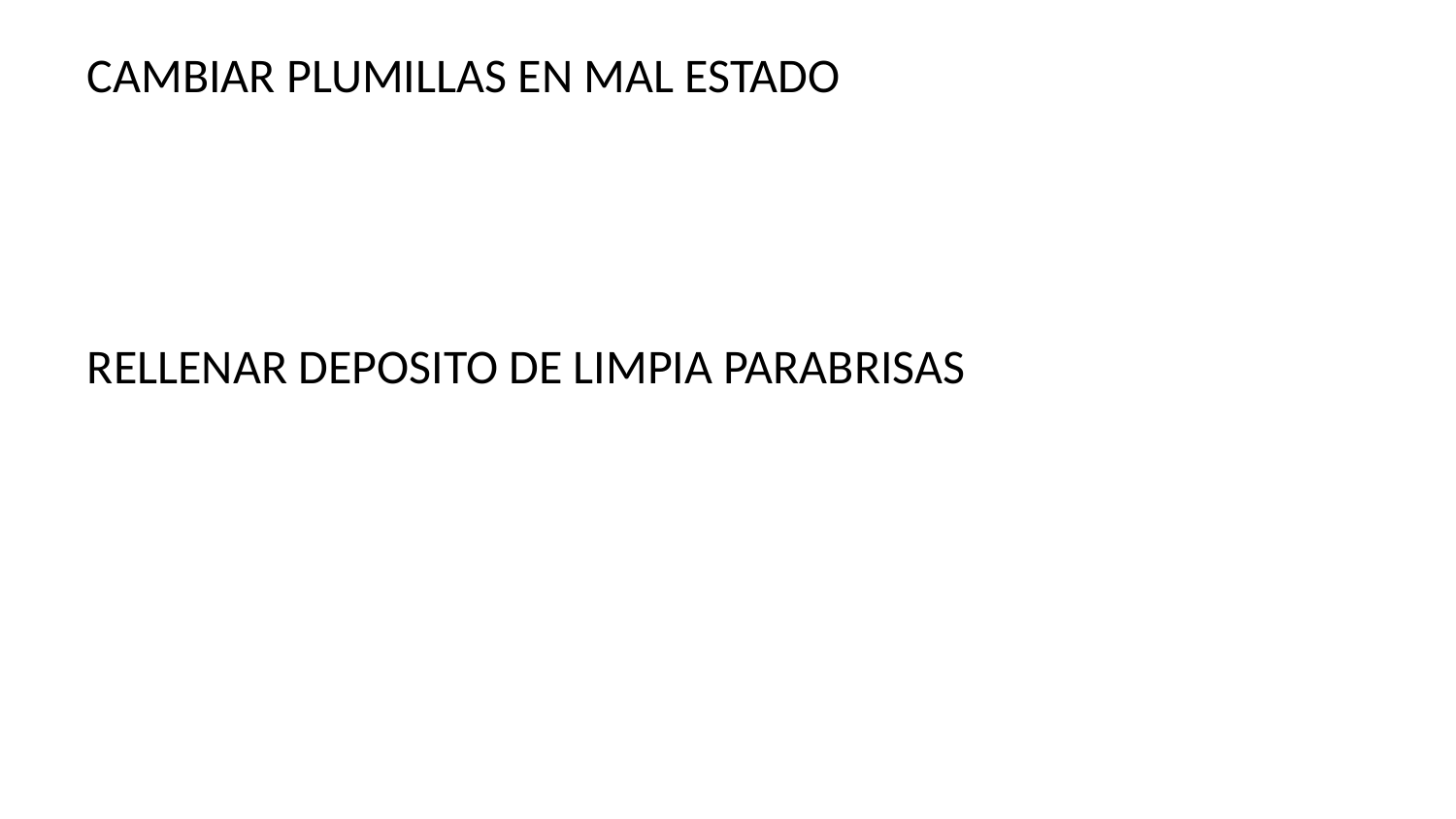

CAMBIAR PLUMILLAS EN MAL ESTADO
RELLENAR DEPOSITO DE LIMPIA PARABRISAS